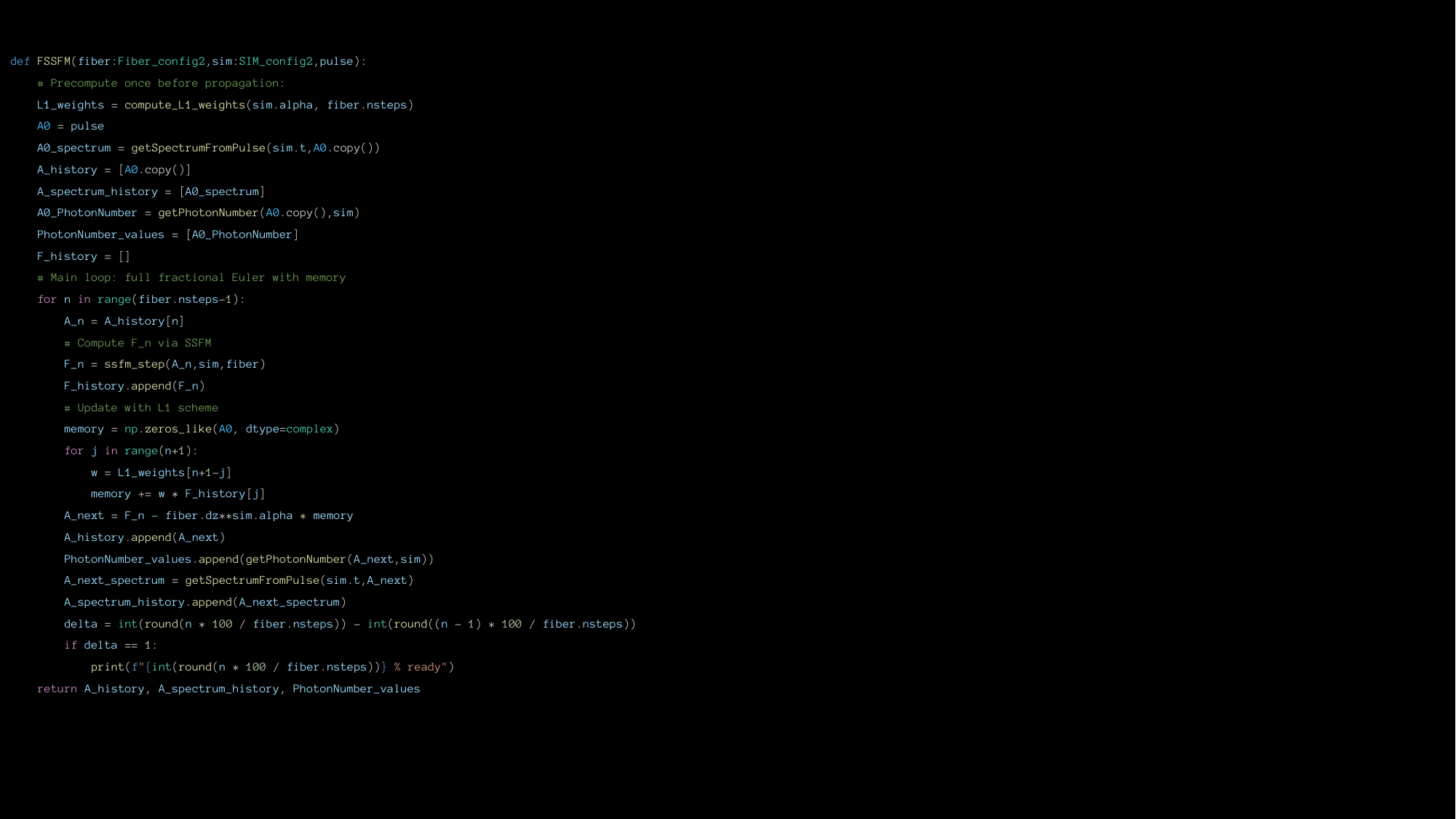

def FSSFM(fiber:Fiber_config2,sim:SIM_config2,pulse):
    # Precompute once before propagation:
    L1_weights = compute_L1_weights(sim.alpha, fiber.nsteps)
    A0 = pulse
    A0_spectrum = getSpectrumFromPulse(sim.t,A0.copy())
    A_history = [A0.copy()]
    A_spectrum_history = [A0_spectrum]
    A0_PhotonNumber = getPhotonNumber(A0.copy(),sim)
    PhotonNumber_values = [A0_PhotonNumber]
    F_history = []
    # Main loop: full fractional Euler with memory
    for n in range(fiber.nsteps-1):
        A_n = A_history[n]
        # Compute F_n via SSFM
        F_n = ssfm_step(A_n,sim,fiber)
        F_history.append(F_n)
        # Update with L1 scheme
        memory = np.zeros_like(A0, dtype=complex)
        for j in range(n+1):
            w = L1_weights[n+1-j]
            memory += w * F_history[j]
        A_next = F_n - fiber.dz**sim.alpha * memory
        A_history.append(A_next)
        PhotonNumber_values.append(getPhotonNumber(A_next,sim))
        A_next_spectrum = getSpectrumFromPulse(sim.t,A_next)
        A_spectrum_history.append(A_next_spectrum)
        delta = int(round(n * 100 / fiber.nsteps)) - int(round((n - 1) * 100 / fiber.nsteps))
        if delta == 1:
            print(f"{int(round(n * 100 / fiber.nsteps))} % ready")
    return A_history, A_spectrum_history, PhotonNumber_values